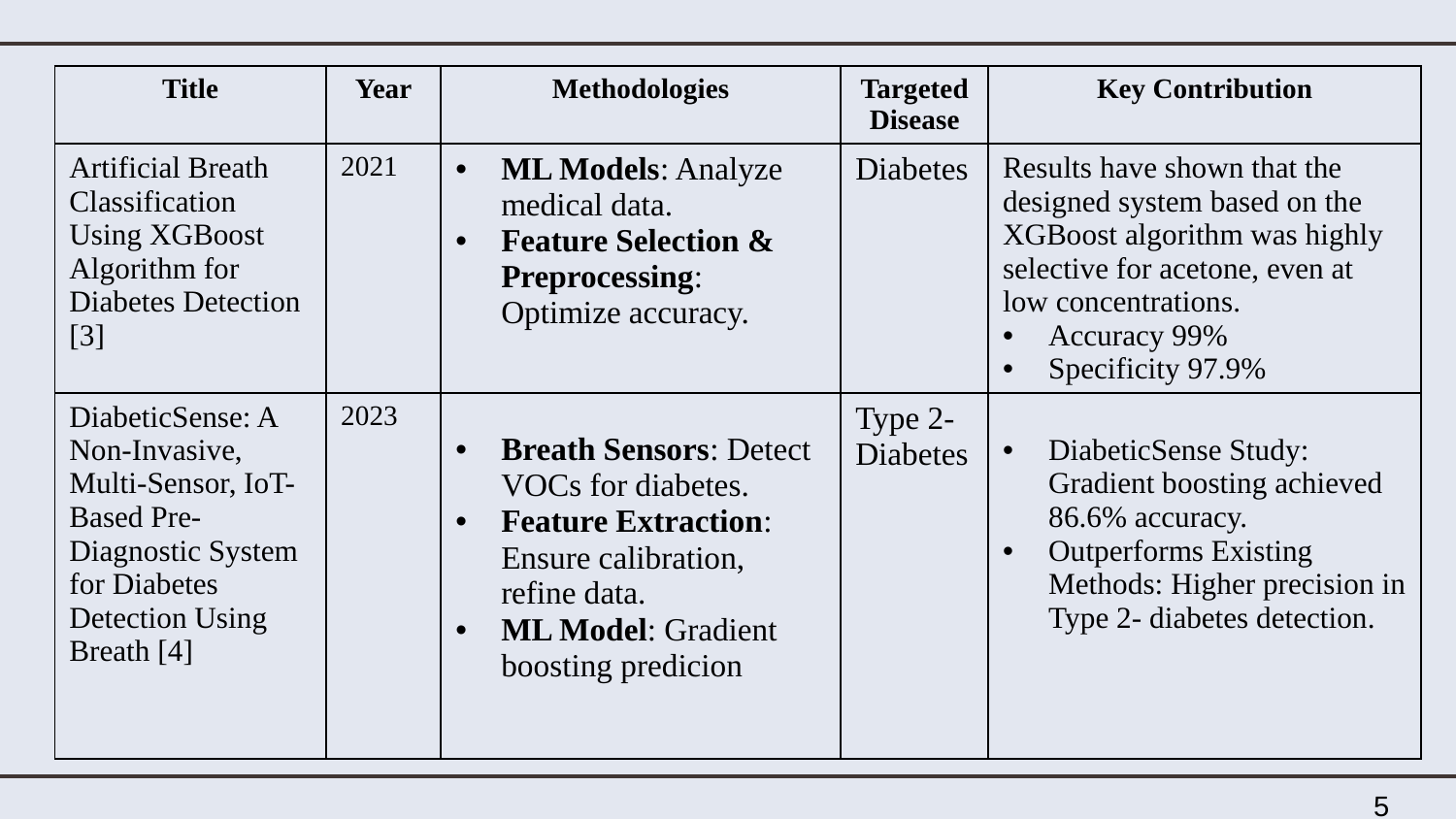

| Title | Year | Methodologies | Targeted Disease | Key Contribution |
| --- | --- | --- | --- | --- |
| Artificial Breath Classification Using XGBoost Algorithm for Diabetes Detection [3] | 2021 | ML Models: Analyze medical data. Feature Selection & Preprocessing: Optimize accuracy. | Diabetes | Results have shown that the designed system based on the XGBoost algorithm was highly selective for acetone, even at low concentrations. Accuracy 99% Specificity 97.9% |
| DiabeticSense: A Non-Invasive, Multi-Sensor, IoT-Based Pre-Diagnostic System for Diabetes Detection Using Breath [4] | 2023 | Breath Sensors: Detect VOCs for diabetes. Feature Extraction: Ensure calibration, refine data. ML Model: Gradient boosting predicion | Type 2-Diabetes | DiabeticSense Study: Gradient boosting achieved 86.6% accuracy. Outperforms Existing Methods: Higher precision in Type 2- diabetes detection. |

5